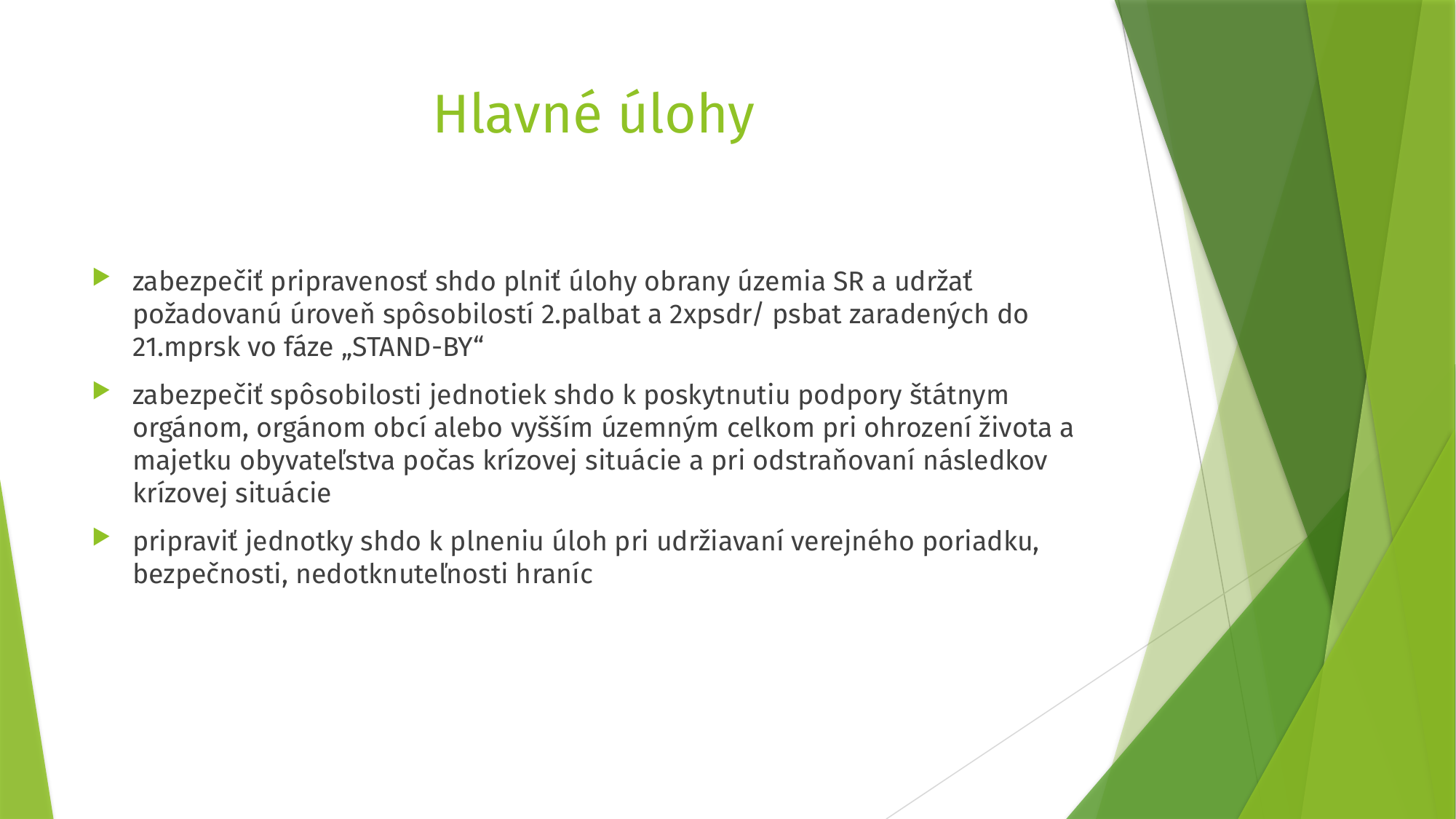

# Hlavné úlohy
zabezpečiť pripravenosť shdo plniť úlohy obrany územia SR a udržať požadovanú úroveň spôsobilostí 2.palbat a 2xpsdr/ psbat zaradených do 21.mprsk vo fáze „STAND-BY“
zabezpečiť spôsobilosti jednotiek shdo k poskytnutiu podpory štátnym orgánom, orgánom obcí alebo vyšším územným celkom pri ohrození života a majetku obyvateľstva počas krízovej situácie a pri odstraňovaní následkov krízovej situácie
pripraviť jednotky shdo k plneniu úloh pri udržiavaní verejného poriadku, bezpečnosti, nedotknuteľnosti hraníc